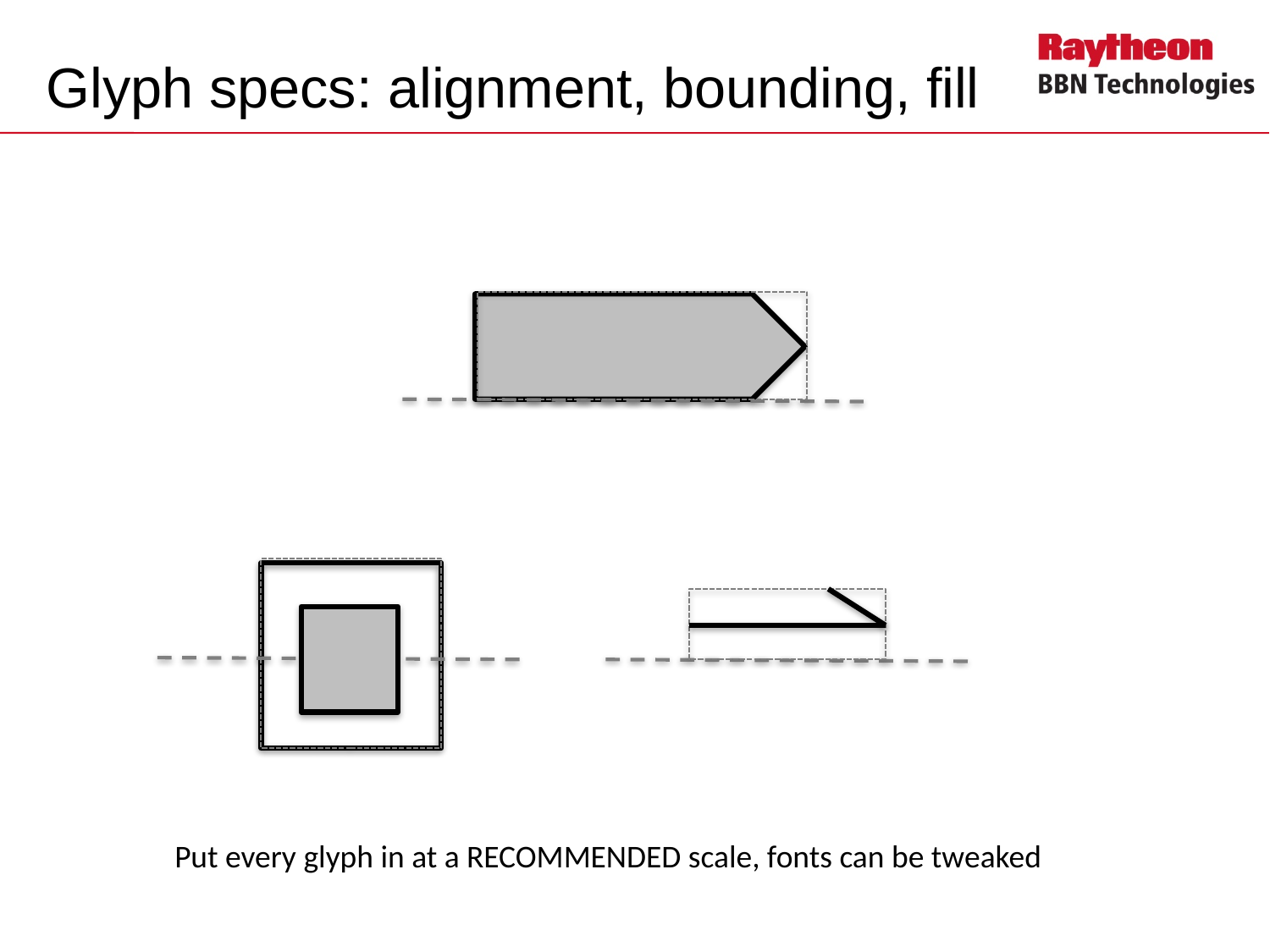

# Glyph specs: alignment, bounding, fill

Put every glyph in at a RECOMMENDED scale, fonts can be tweaked